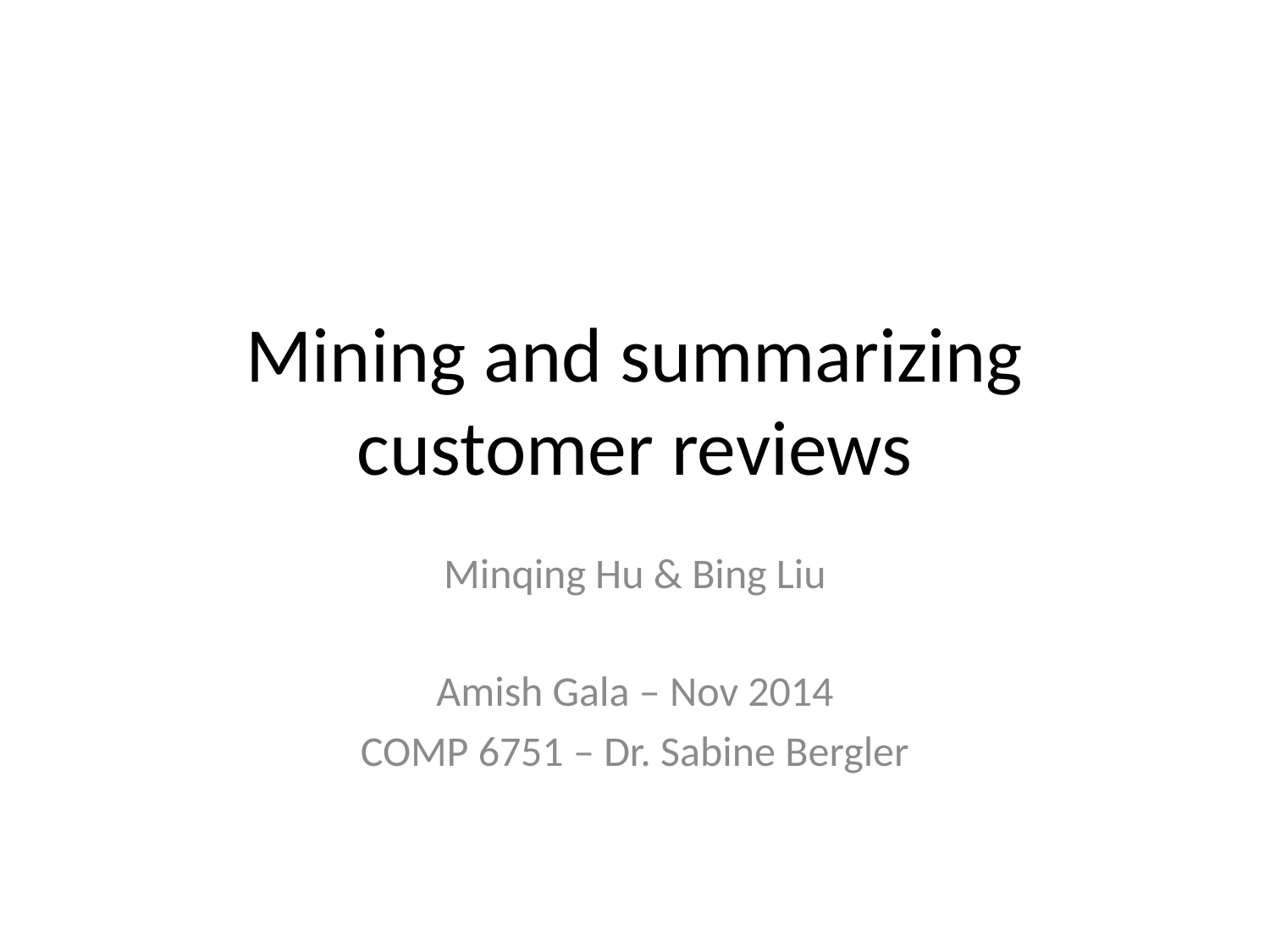

# Mining and summarizing customer reviews
Minqing Hu & Bing Liu

Amish Gala – Nov 2014
COMP 6751 – Dr. Sabine Bergler